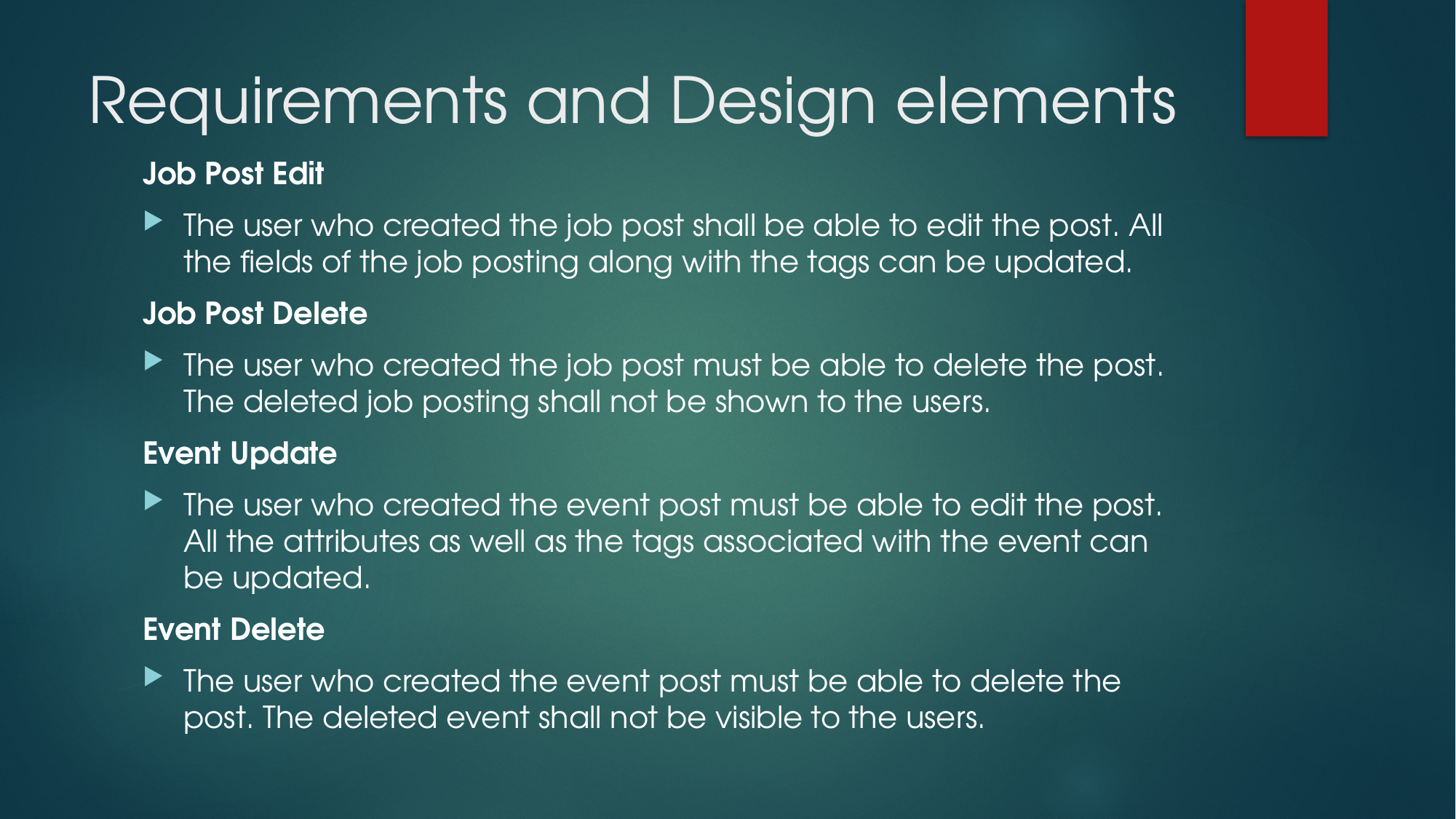

# Requirements and Design elements
Job Post Edit
The user who created the job post shall be able to edit the post. All the fields of the job posting along with the tags can be updated.
Job Post Delete
The user who created the job post must be able to delete the post. The deleted job posting shall not be shown to the users.
Event Update
The user who created the event post must be able to edit the post. All the attributes as well as the tags associated with the event can be updated.
Event Delete
The user who created the event post must be able to delete the post. The deleted event shall not be visible to the users.